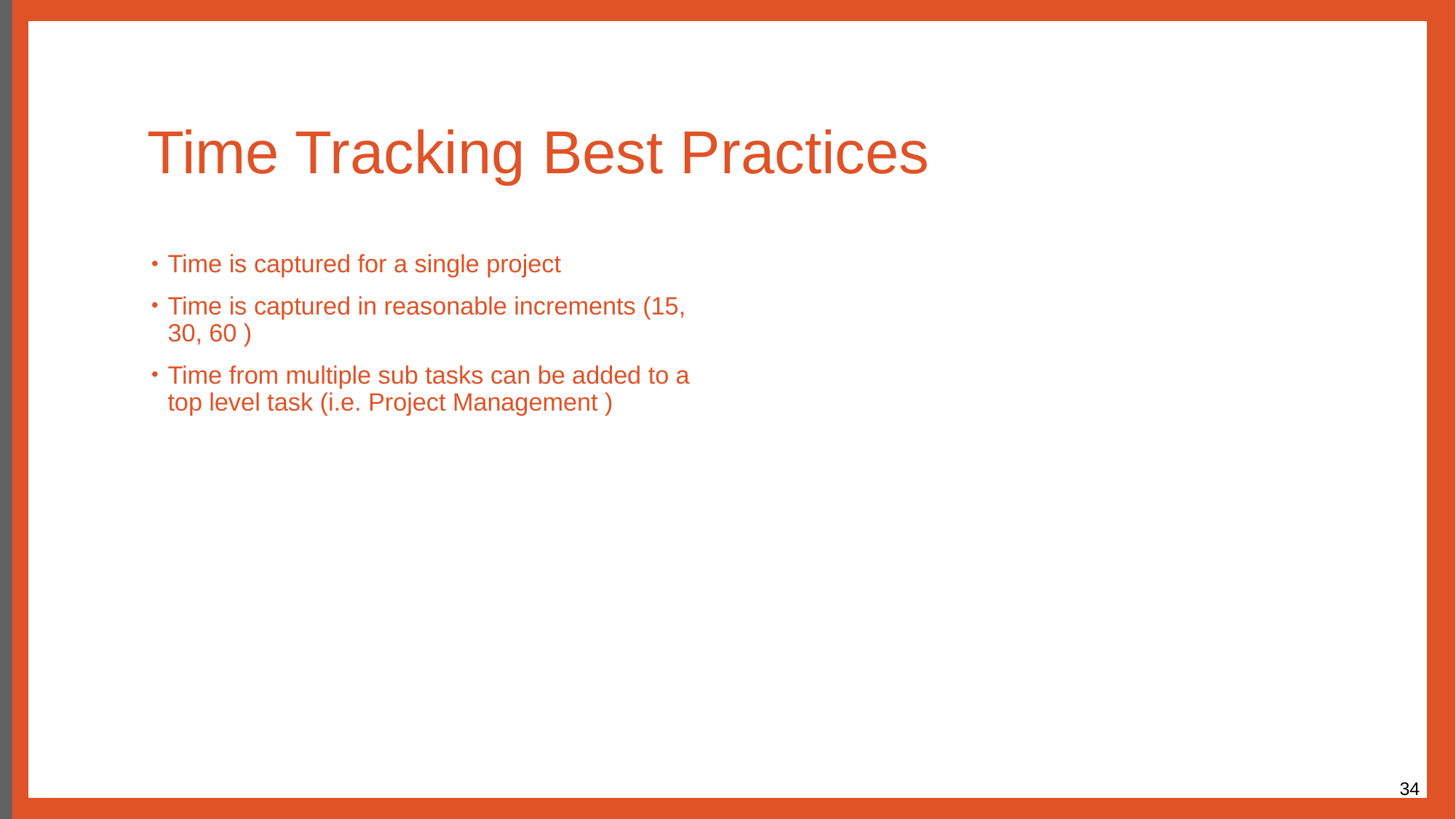

# Time Tracking Best Practices
Time is captured for a single project
Time is captured in reasonable increments (15, 30, 60 )
Time from multiple sub tasks can be added to a top level task (i.e. Project Management )